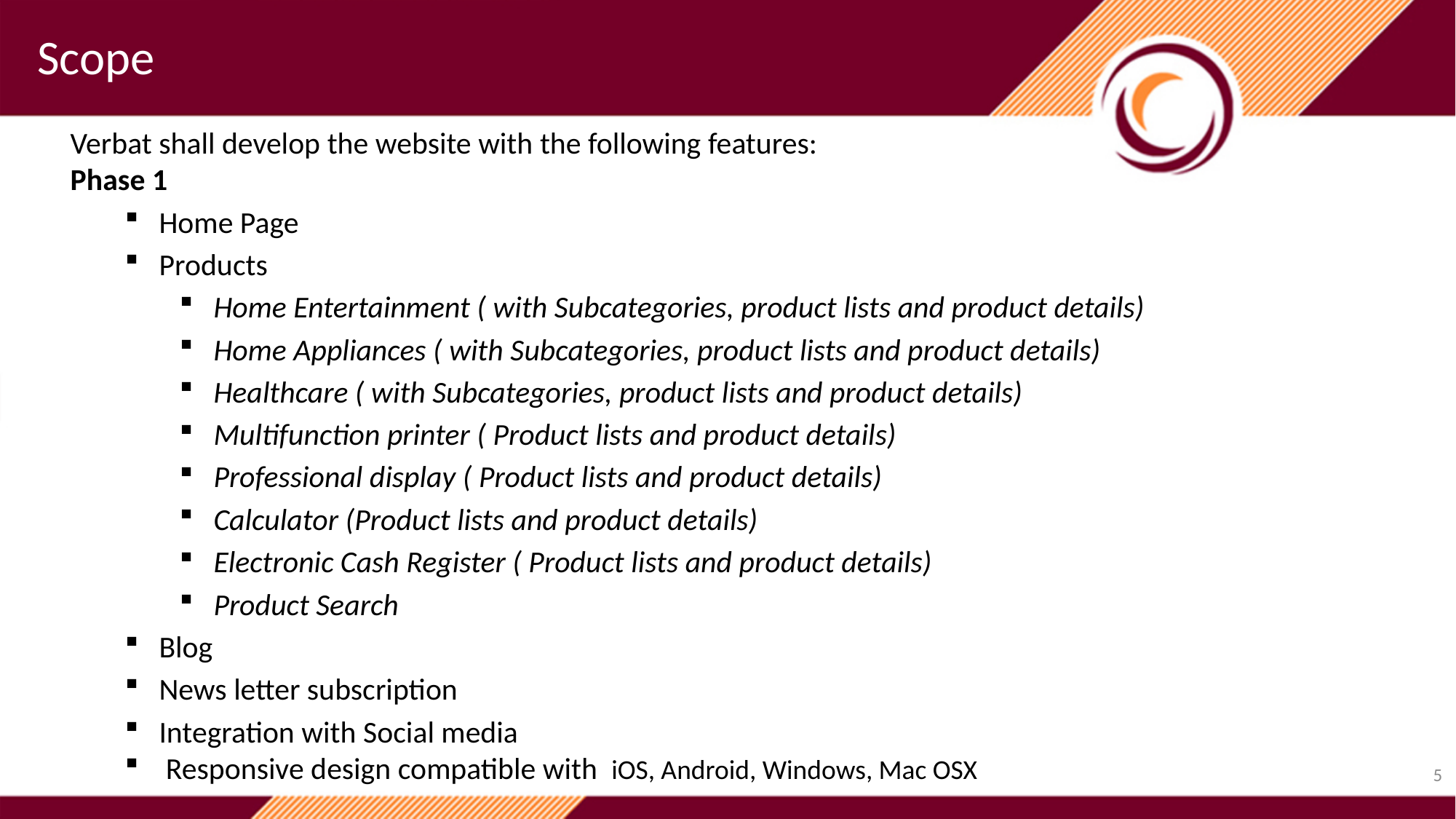

Scope
Verbat shall develop the website with the following features:
Phase 1
Home Page
Products
Home Entertainment ( with Subcategories, product lists and product details)
Home Appliances ( with Subcategories, product lists and product details)
Healthcare ( with Subcategories, product lists and product details)
Multifunction printer ( Product lists and product details)
Professional display ( Product lists and product details)
Calculator (Product lists and product details)
Electronic Cash Register ( Product lists and product details)
Product Search
Blog
News letter subscription
Integration with Social media
Responsive design compatible with  iOS, Android, Windows, Mac OSX

5